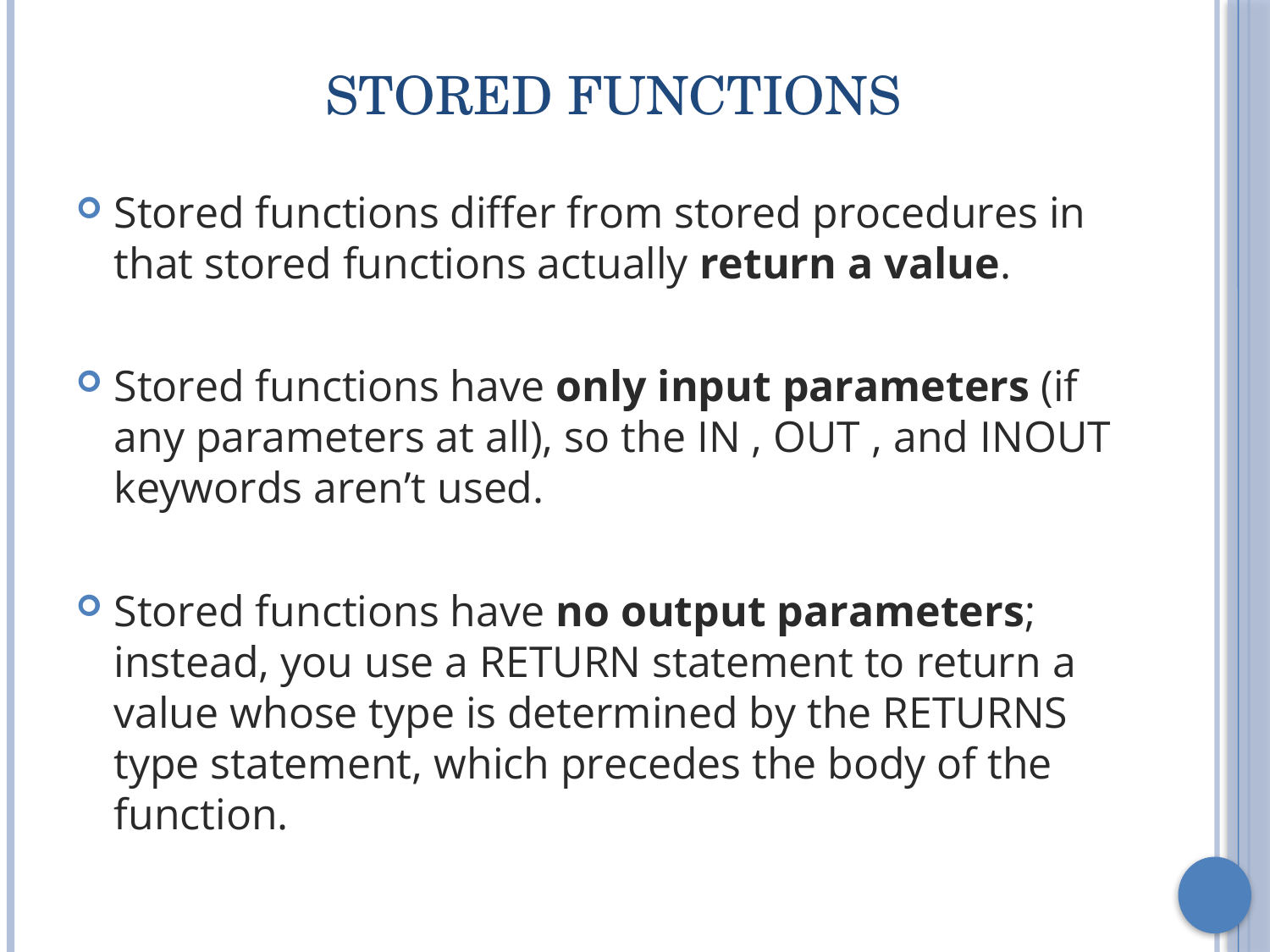

# Stored Functıons
Stored functions differ from stored procedures in that stored functions actually return a value.

Stored functions have only input parameters (if any parameters at all), so the IN , OUT , and INOUT keywords aren’t used.

Stored functions have no output parameters; instead, you use a RETURN statement to return a value whose type is determined by the RETURNS type statement, which precedes the body of the function.